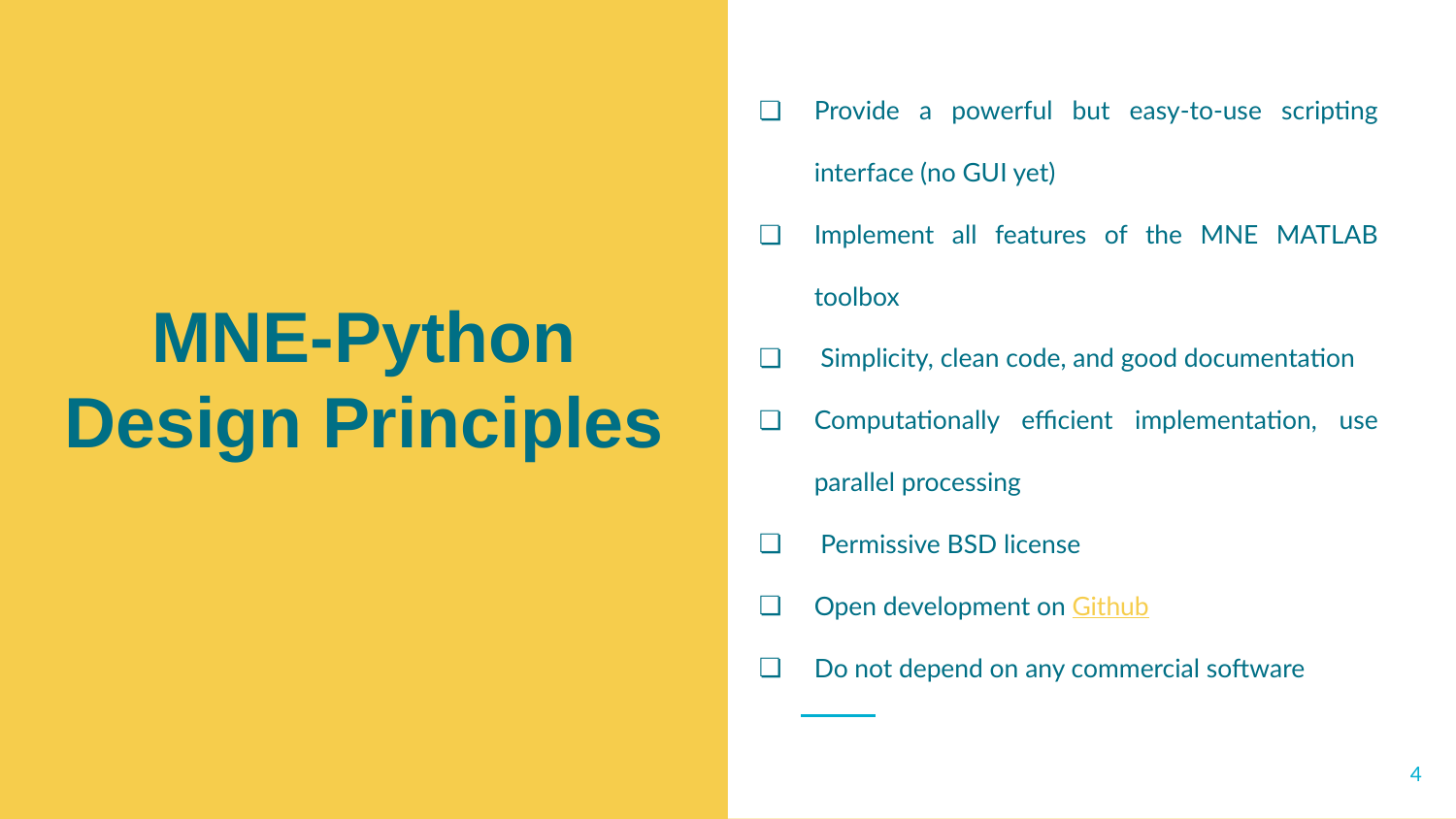

Provide a powerful but easy-to-use scripting interface (no GUI yet)
Implement all features of the MNE MATLAB toolbox
 Simplicity, clean code, and good documentation
Computationally efficient implementation, use parallel processing
 Permissive BSD license
Open development on Github
Do not depend on any commercial software
# MNE-Python Design Principles
4